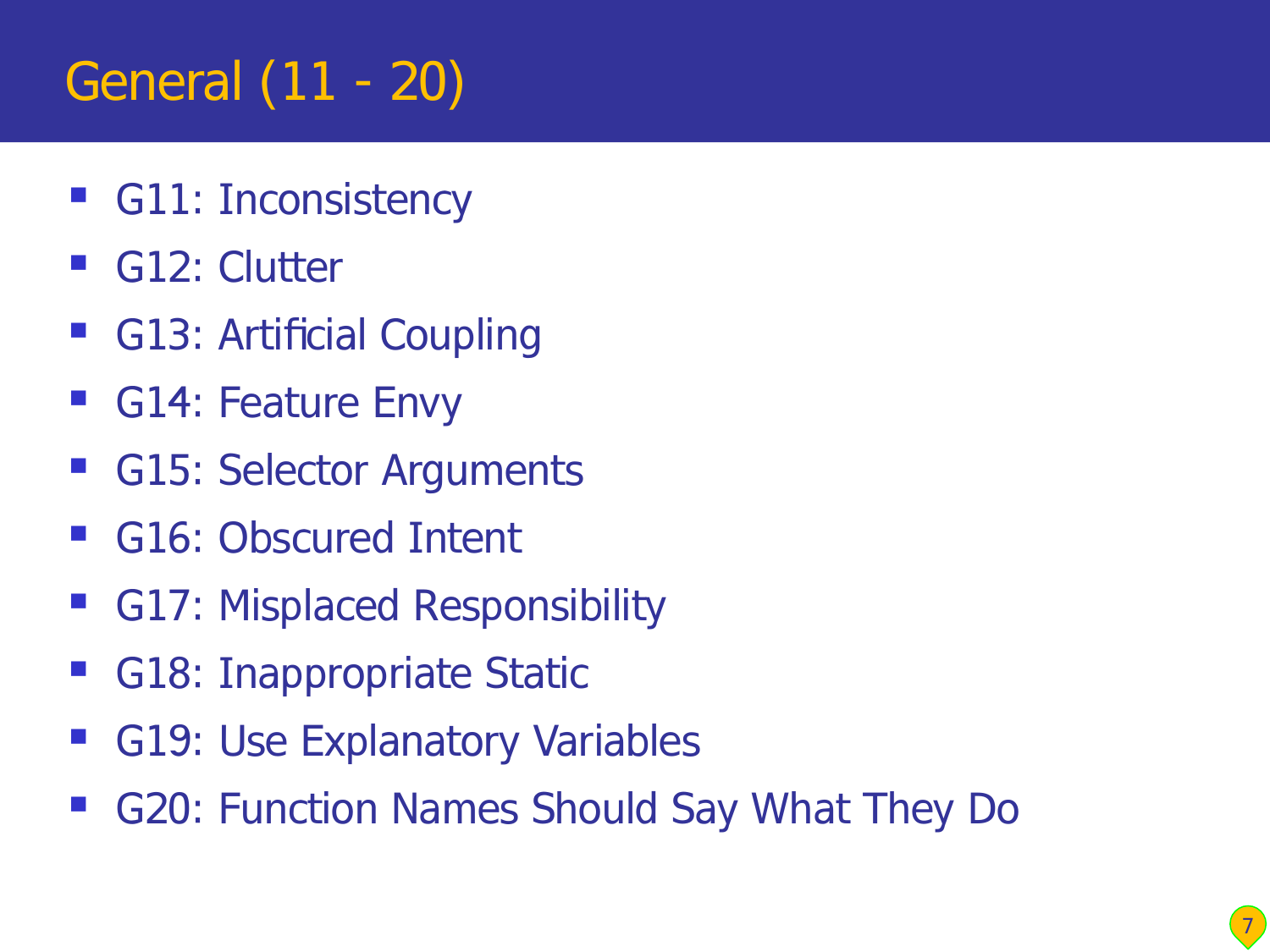

# General (11 - 20)
G11: Inconsistency
G12: Clutter
G13: Artificial Coupling
G14: Feature Envy
G15: Selector Arguments
G16: Obscured Intent
G17: Misplaced Responsibility
G18: Inappropriate Static
G19: Use Explanatory Variables
G20: Function Names Should Say What They Do
7